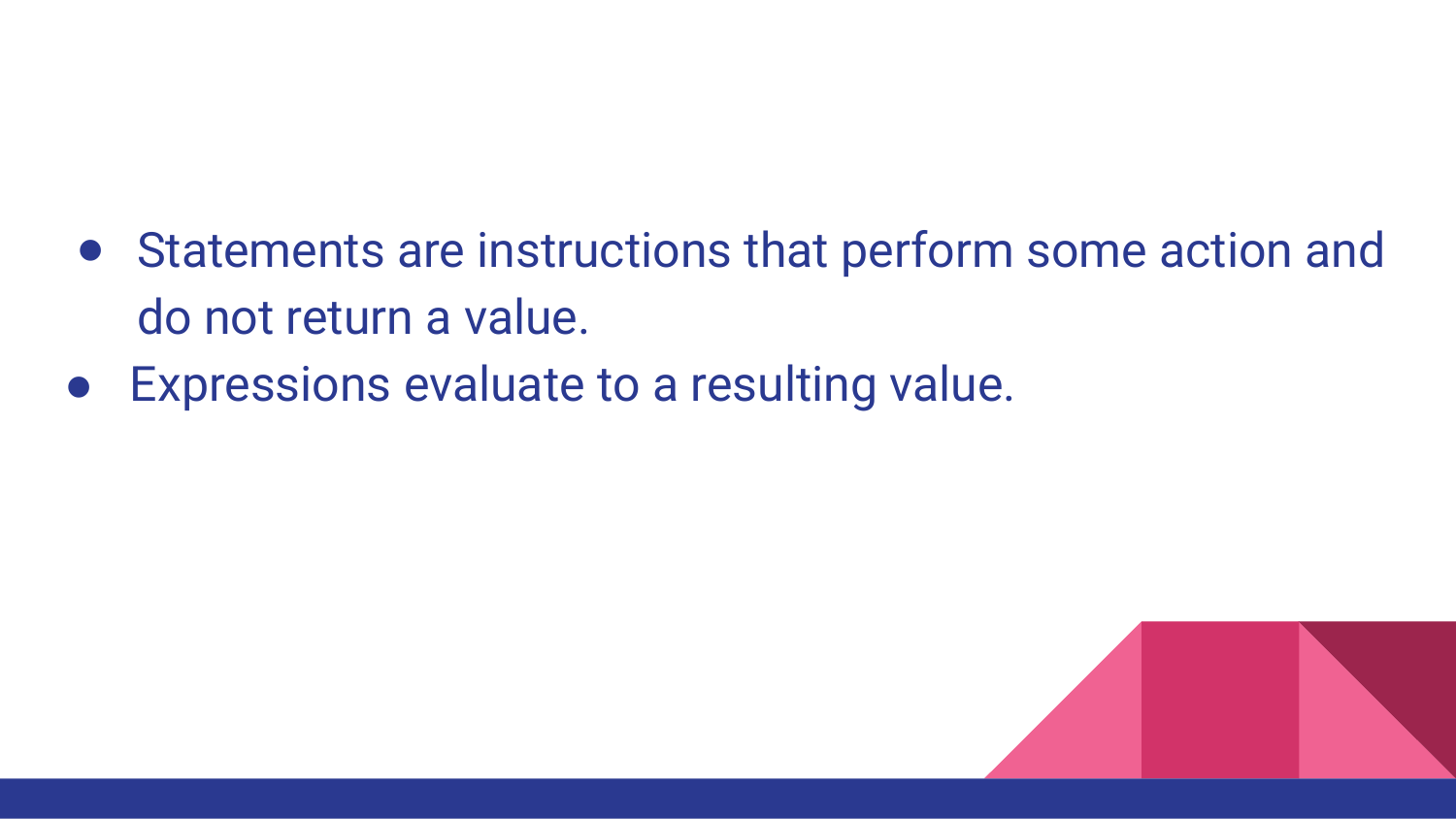

Statements are instructions that perform some action and do not return a value.
●   Expressions evaluate to a resulting value.